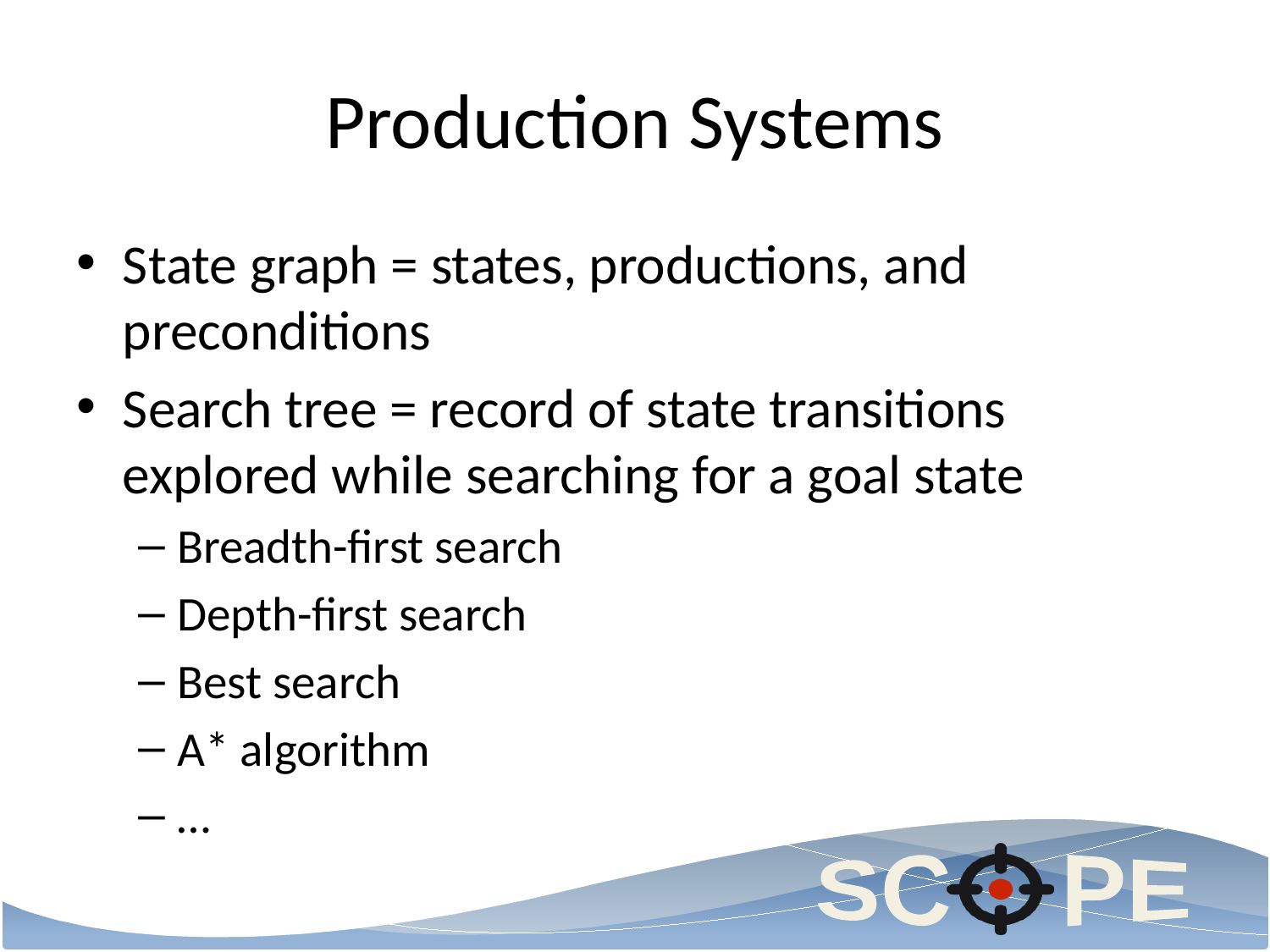

# Production Systems
State graph = states, productions, and preconditions
Search tree = record of state transitions explored while searching for a goal state
Breadth-first search
Depth-first search
Best search
A* algorithm
…